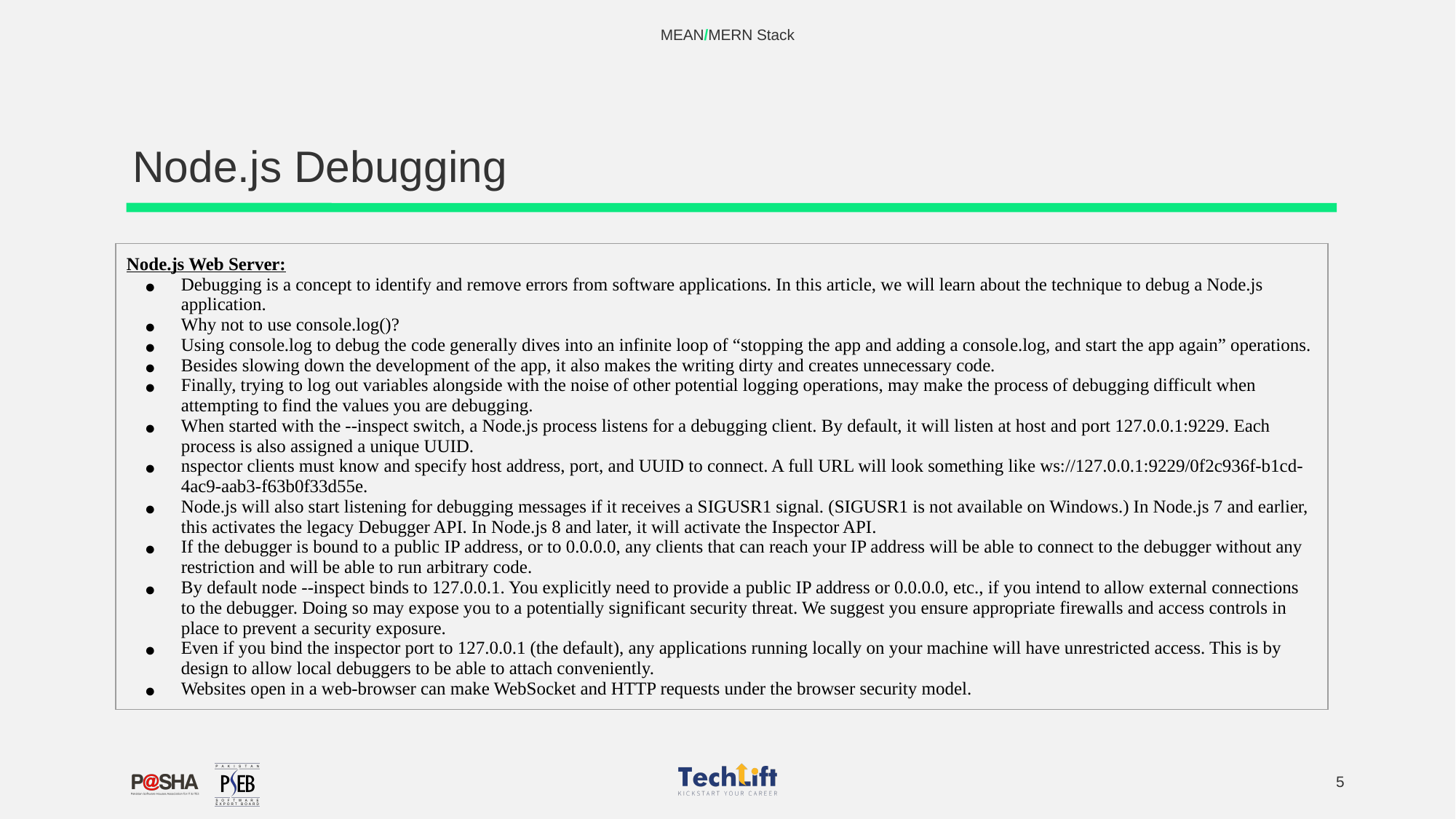

MEAN/MERN Stack
# Node.js Debugging
| Node.js Web Server: Debugging is a concept to identify and remove errors from software applications. In this article, we will learn about the technique to debug a Node.js application. Why not to use console.log()? Using console.log to debug the code generally dives into an infinite loop of “stopping the app and adding a console.log, and start the app again” operations. Besides slowing down the development of the app, it also makes the writing dirty and creates unnecessary code. Finally, trying to log out variables alongside with the noise of other potential logging operations, may make the process of debugging difficult when attempting to find the values you are debugging. When started with the --inspect switch, a Node.js process listens for a debugging client. By default, it will listen at host and port 127.0.0.1:9229. Each process is also assigned a unique UUID. nspector clients must know and specify host address, port, and UUID to connect. A full URL will look something like ws://127.0.0.1:9229/0f2c936f-b1cd-4ac9-aab3-f63b0f33d55e. Node.js will also start listening for debugging messages if it receives a SIGUSR1 signal. (SIGUSR1 is not available on Windows.) In Node.js 7 and earlier, this activates the legacy Debugger API. In Node.js 8 and later, it will activate the Inspector API. If the debugger is bound to a public IP address, or to 0.0.0.0, any clients that can reach your IP address will be able to connect to the debugger without any restriction and will be able to run arbitrary code. By default node --inspect binds to 127.0.0.1. You explicitly need to provide a public IP address or 0.0.0.0, etc., if you intend to allow external connections to the debugger. Doing so may expose you to a potentially significant security threat. We suggest you ensure appropriate firewalls and access controls in place to prevent a security exposure. Even if you bind the inspector port to 127.0.0.1 (the default), any applications running locally on your machine will have unrestricted access. This is by design to allow local debuggers to be able to attach conveniently. Websites open in a web-browser can make WebSocket and HTTP requests under the browser security model. |
| --- |
5